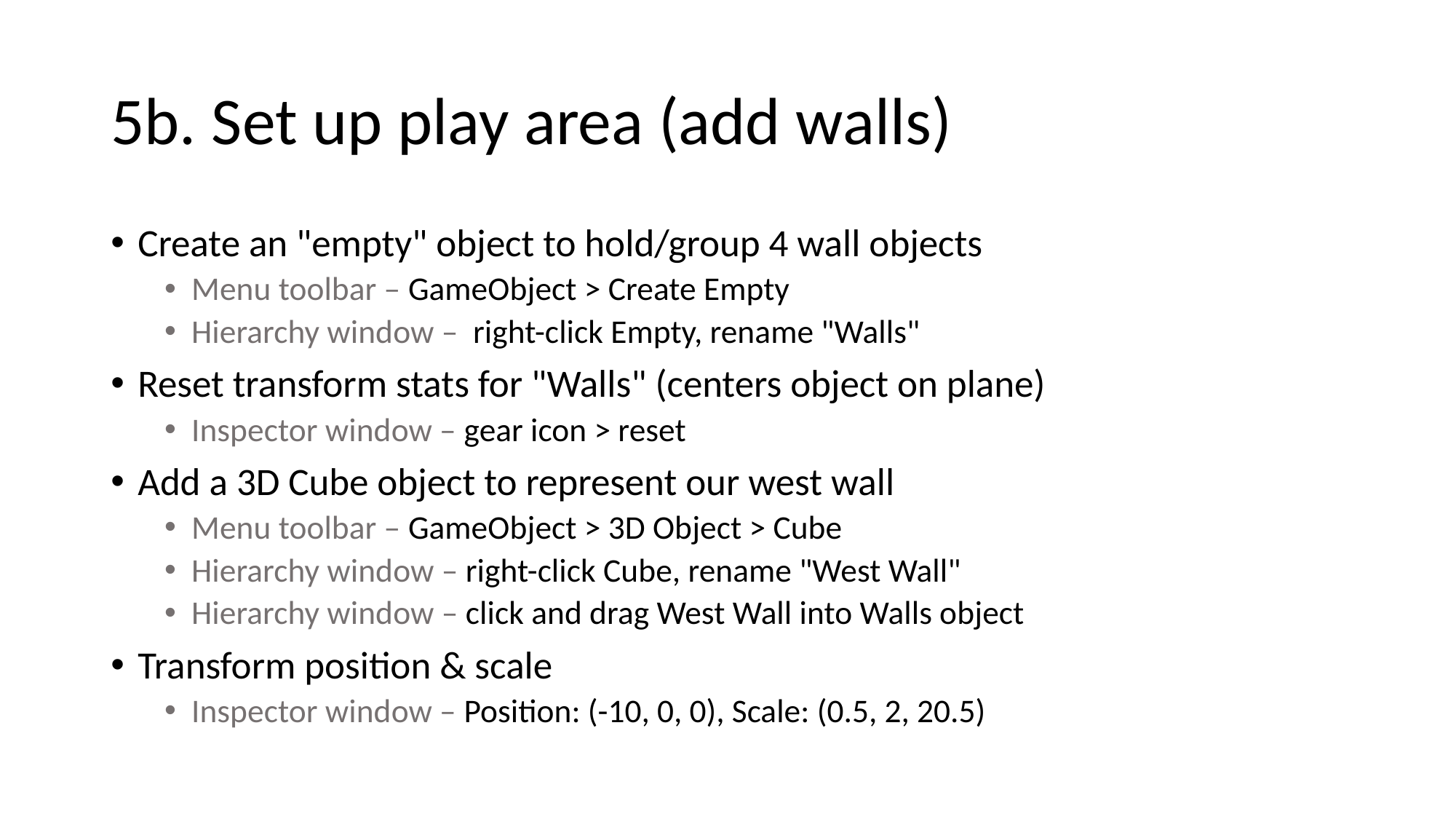

# 5b. Set up play area (add walls)
Create an "empty" object to hold/group 4 wall objects
Menu toolbar – GameObject > Create Empty
Hierarchy window –  right-click Empty, rename "Walls"
Reset transform stats for "Walls" (centers object on plane)
Inspector window – gear icon > reset
Add a 3D Cube object to represent our west wall
Menu toolbar – GameObject > 3D Object > Cube
Hierarchy window – right-click Cube, rename "West Wall"
Hierarchy window – click and drag West Wall into Walls object
Transform position & scale
Inspector window – Position: (-10, 0, 0), Scale: (0.5, 2, 20.5)